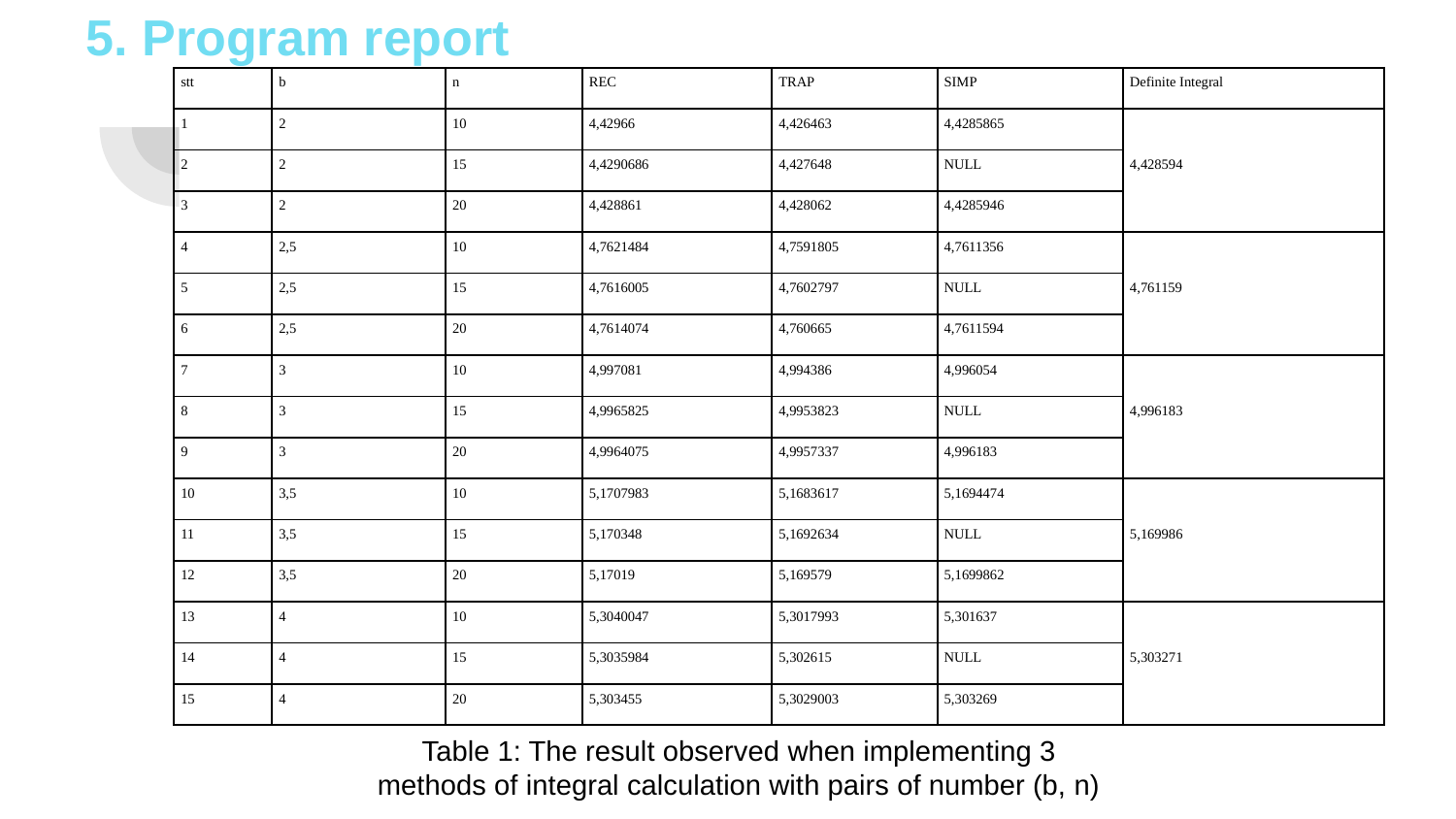

5. Program report
| stt | b | n | REC | TRAP | SIMP | Definite Integral |
| --- | --- | --- | --- | --- | --- | --- |
| 1 | 2 | 10 | 4,42966 | 4,426463 | 4,4285865 | 4,428594 |
| 2 | 2 | 15 | 4,4290686 | 4,427648 | NULL |  |
| 3 | 2 | 20 | 4,428861 | 4,428062 | 4,4285946 |  |
| 4 | 2,5 | 10 | 4,7621484 | 4,7591805 | 4,7611356 | 4,761159 |
| 5 | 2,5 | 15 | 4,7616005 | 4,7602797 | NULL |  |
| 6 | 2,5 | 20 | 4,7614074 | 4,760665 | 4,7611594 |  |
| 7 | 3 | 10 | 4,997081 | 4,994386 | 4,996054 | 4,996183 |
| 8 | 3 | 15 | 4,9965825 | 4,9953823 | NULL |  |
| 9 | 3 | 20 | 4,9964075 | 4,9957337 | 4,996183 |  |
| 10 | 3,5 | 10 | 5,1707983 | 5,1683617 | 5,1694474 | 5,169986 |
| 11 | 3,5 | 15 | 5,170348 | 5,1692634 | NULL |  |
| 12 | 3,5 | 20 | 5,17019 | 5,169579 | 5,1699862 |  |
| 13 | 4 | 10 | 5,3040047 | 5,3017993 | 5,301637 | 5,303271 |
| 14 | 4 | 15 | 5,3035984 | 5,302615 | NULL |  |
| 15 | 4 | 20 | 5,303455 | 5,3029003 | 5,303269 |  |

Table 1: The result observed when implementing 3 methods of integral calculation with pairs of number (b, n)